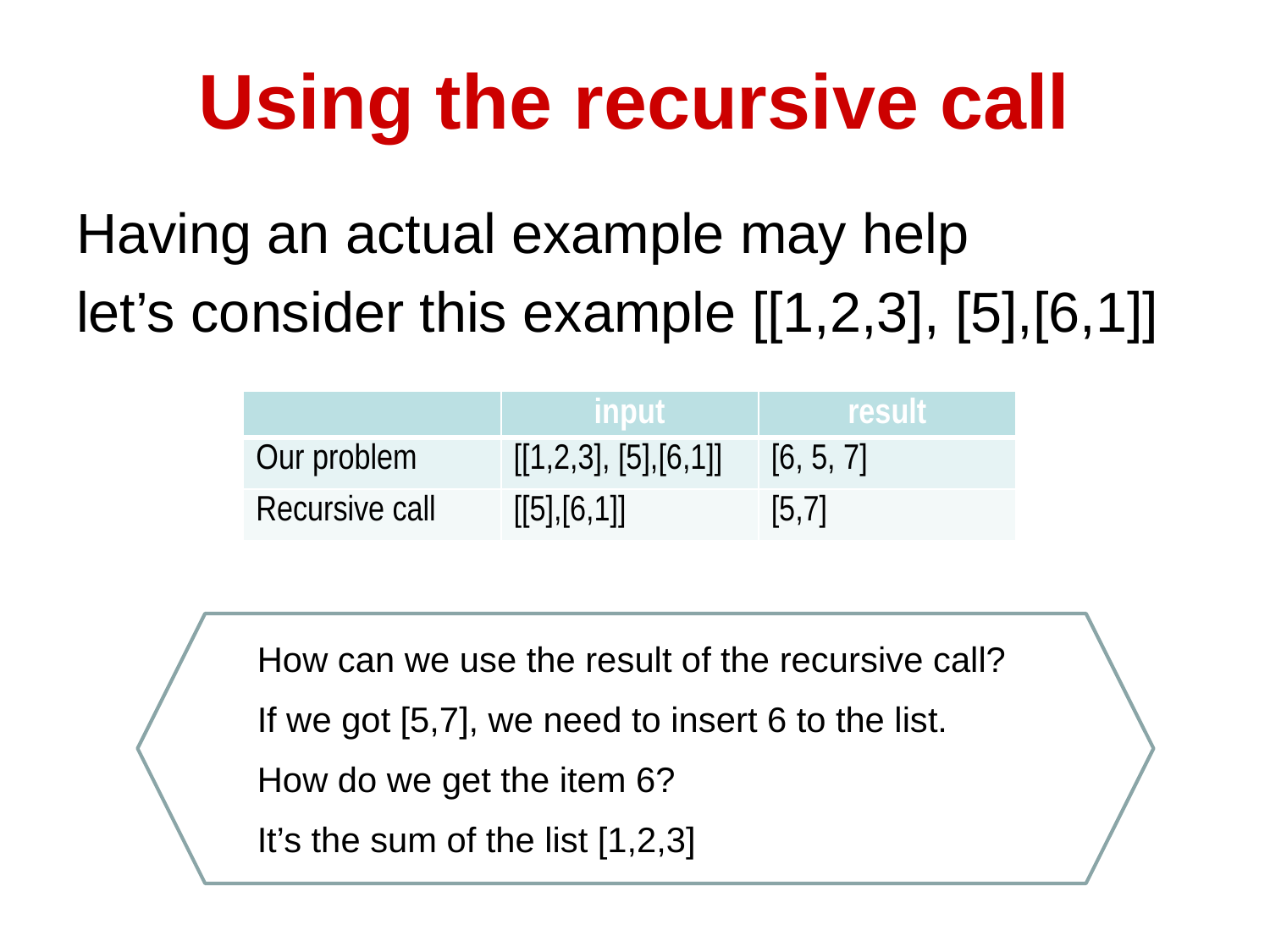

# Using the recursive call
Having an actual example may help
let’s consider this example [[1,2,3], [5],[6,1]]
|  | input | result |
| --- | --- | --- |
| Our problem | [[1,2,3], [5],[6,1]] | [6, 5, 7] |
| Recursive call | [[5],[6,1]] | [5,7] |
How can we use the result of the recursive call?
If we got [5,7], we need to insert 6 to the list.
How do we get the item 6?
It’s the sum of the list [1,2,3]